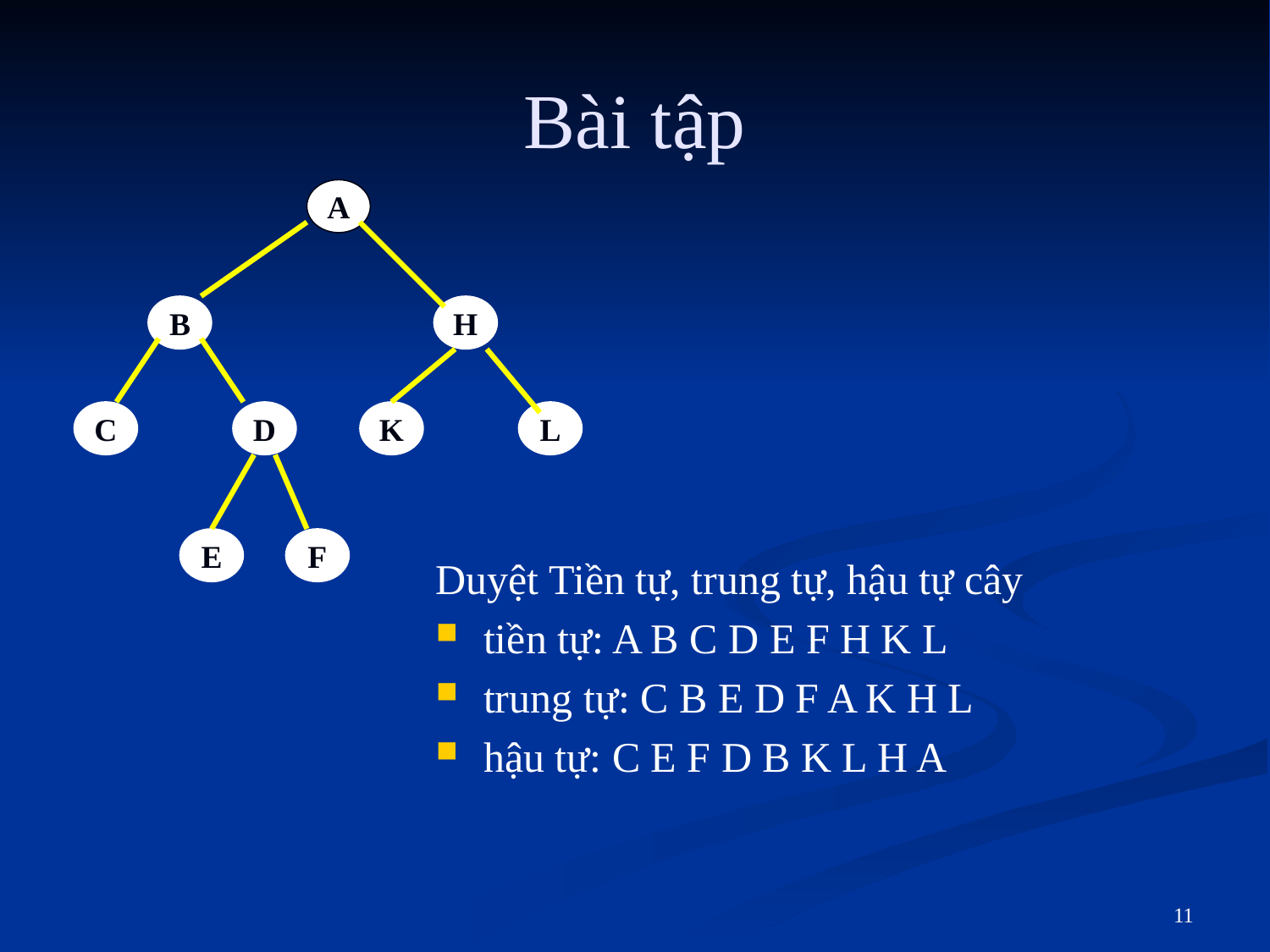

# Bài tập
A

B
H

C
D
K
L

E
F
Duyệt Tiền tự, trung tự, hậu tự cây
tiền tự: A B C D E F H K L
trung tự: C B E D F A K H L
hậu tự: C E F D B K L H A
11